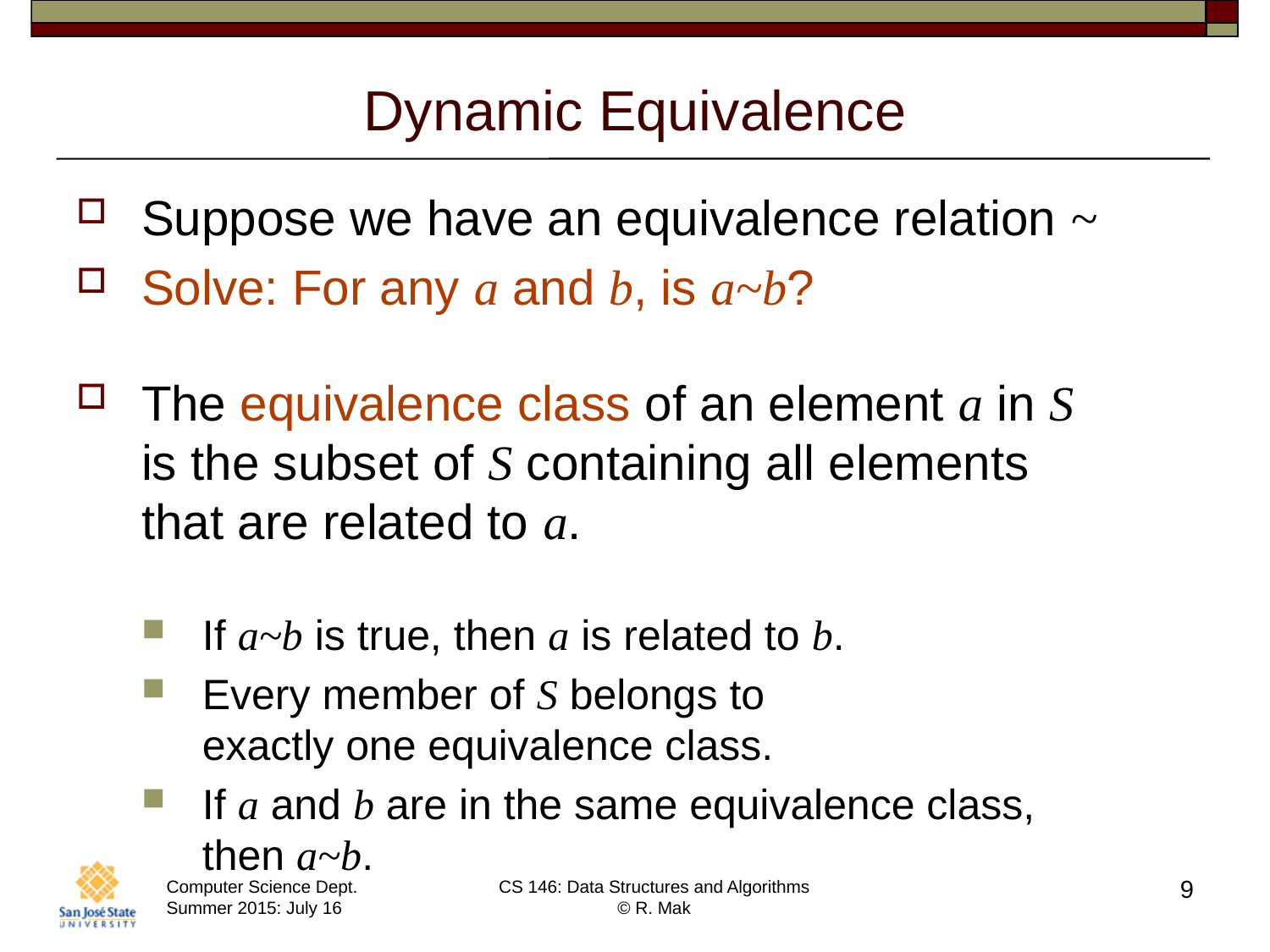

# Dynamic Equivalence
Suppose we have an equivalence relation ~
Solve: For any a and b, is a~b?

The equivalence class of an element a in S
is the subset of S containing all elements
that are related to a.

If a~b is true, then a is related to b.
Every member of S belongs to
exactly one equivalence class.
If a and b are in the same equivalence class,
then a~b.
9